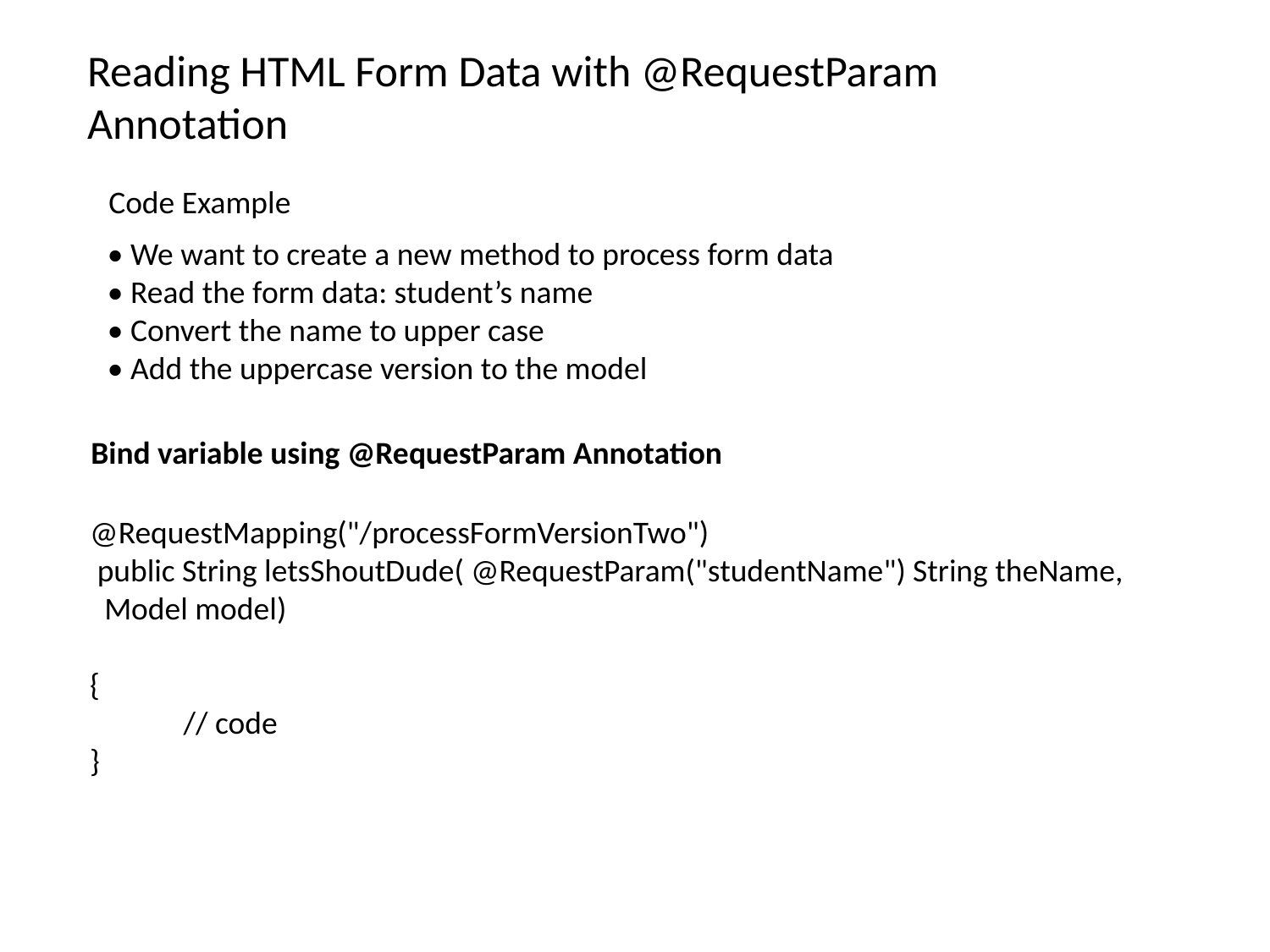

Reading HTML Form Data with @RequestParam Annotation
Code Example
• We want to create a new method to process form data
• Read the form data: student’s name
• Convert the name to upper case
• Add the uppercase version to the model
Bind variable using @RequestParam Annotation
@RequestMapping("/processFormVersionTwo")
 public String letsShoutDude( @RequestParam("studentName") String theName,            Model model)

{
             // code
}